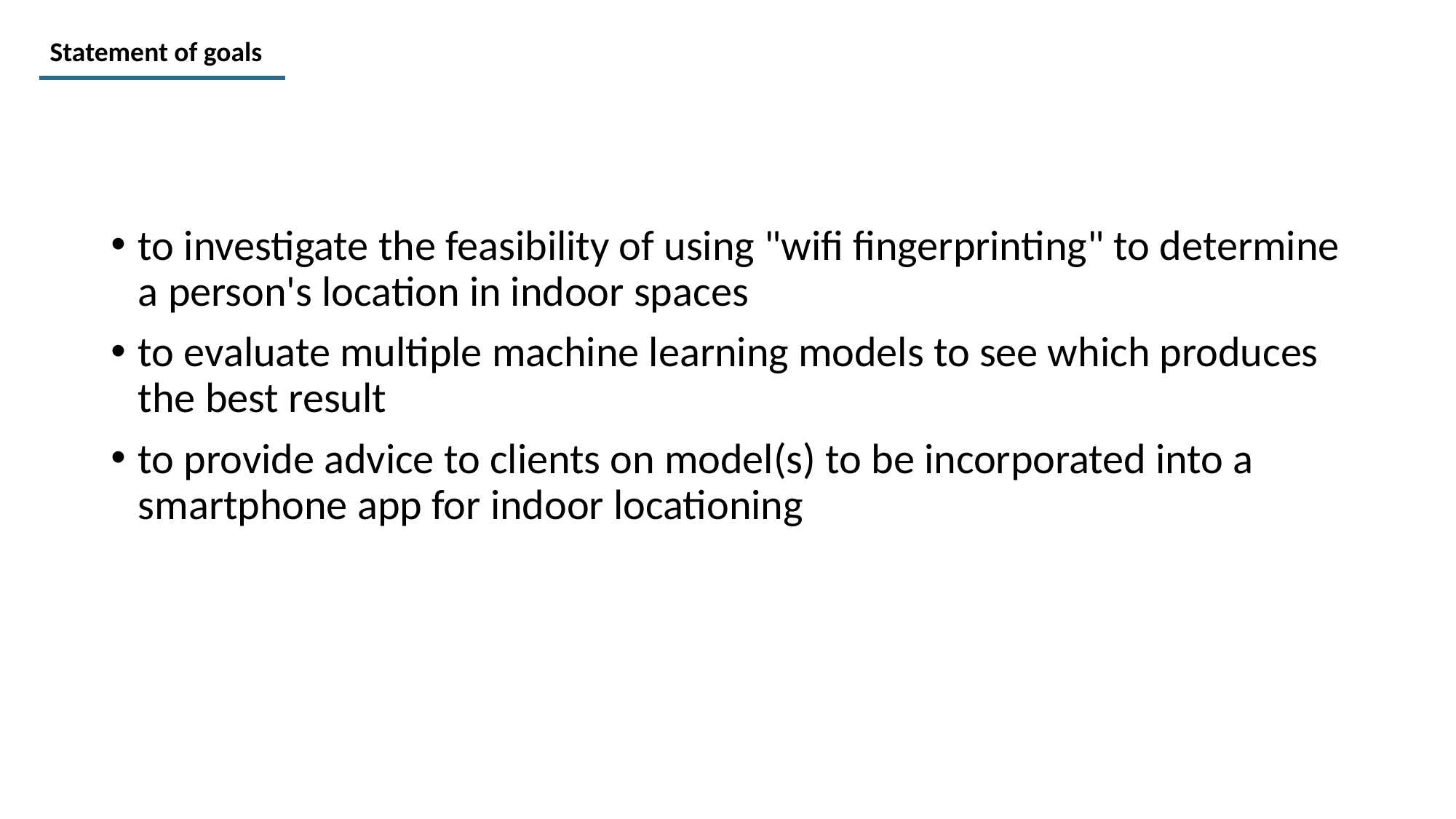

Statement of goals
to investigate the feasibility of using "wifi fingerprinting" to determine a person's location in indoor spaces
to evaluate multiple machine learning models to see which produces the best result
to provide advice to clients on model(s) to be incorporated into a smartphone app for indoor locationing